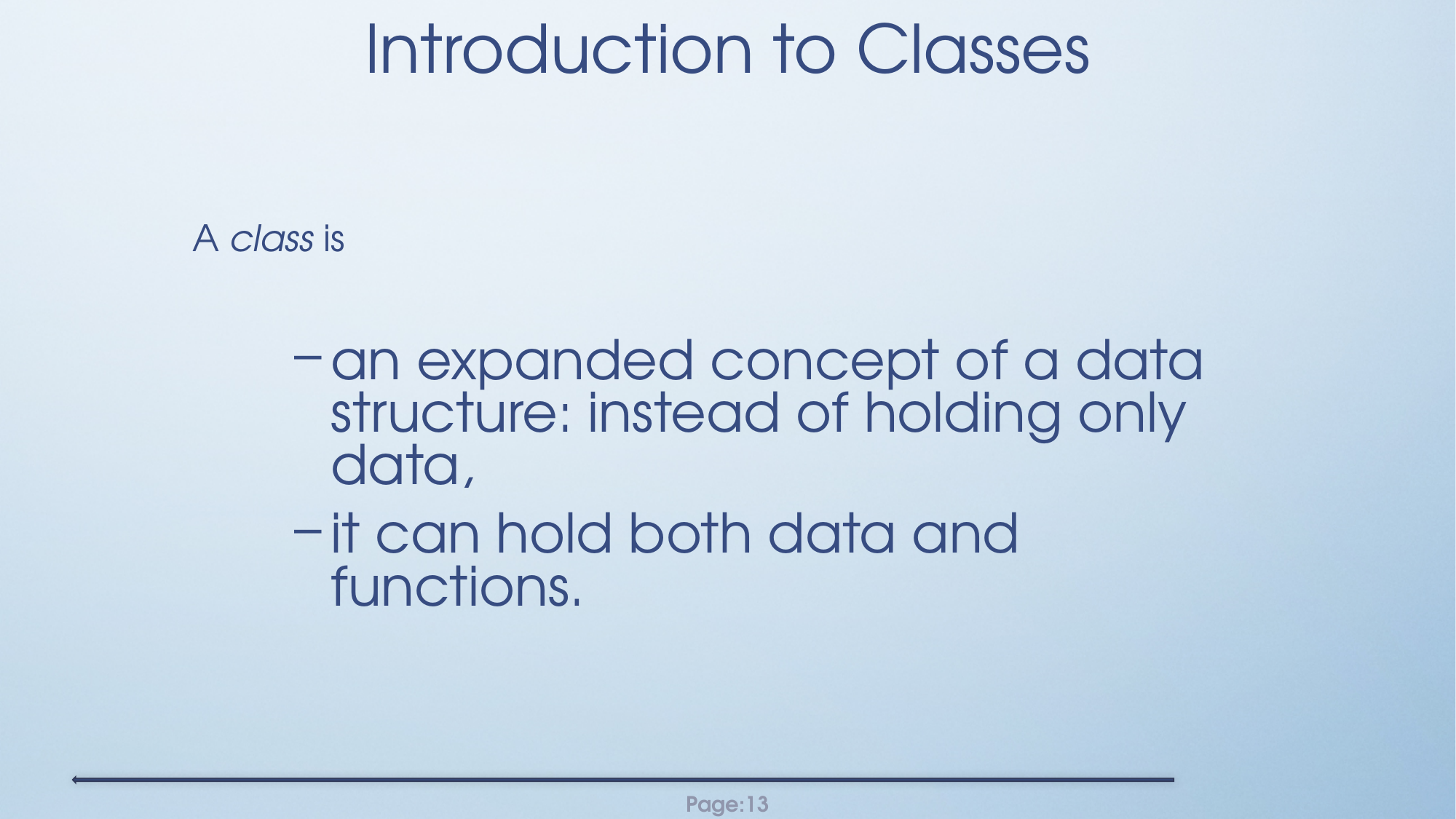

# Introduction to Classes
A class is

an expanded concept of a data structure: instead of holding only data,
it can hold both data and functions.